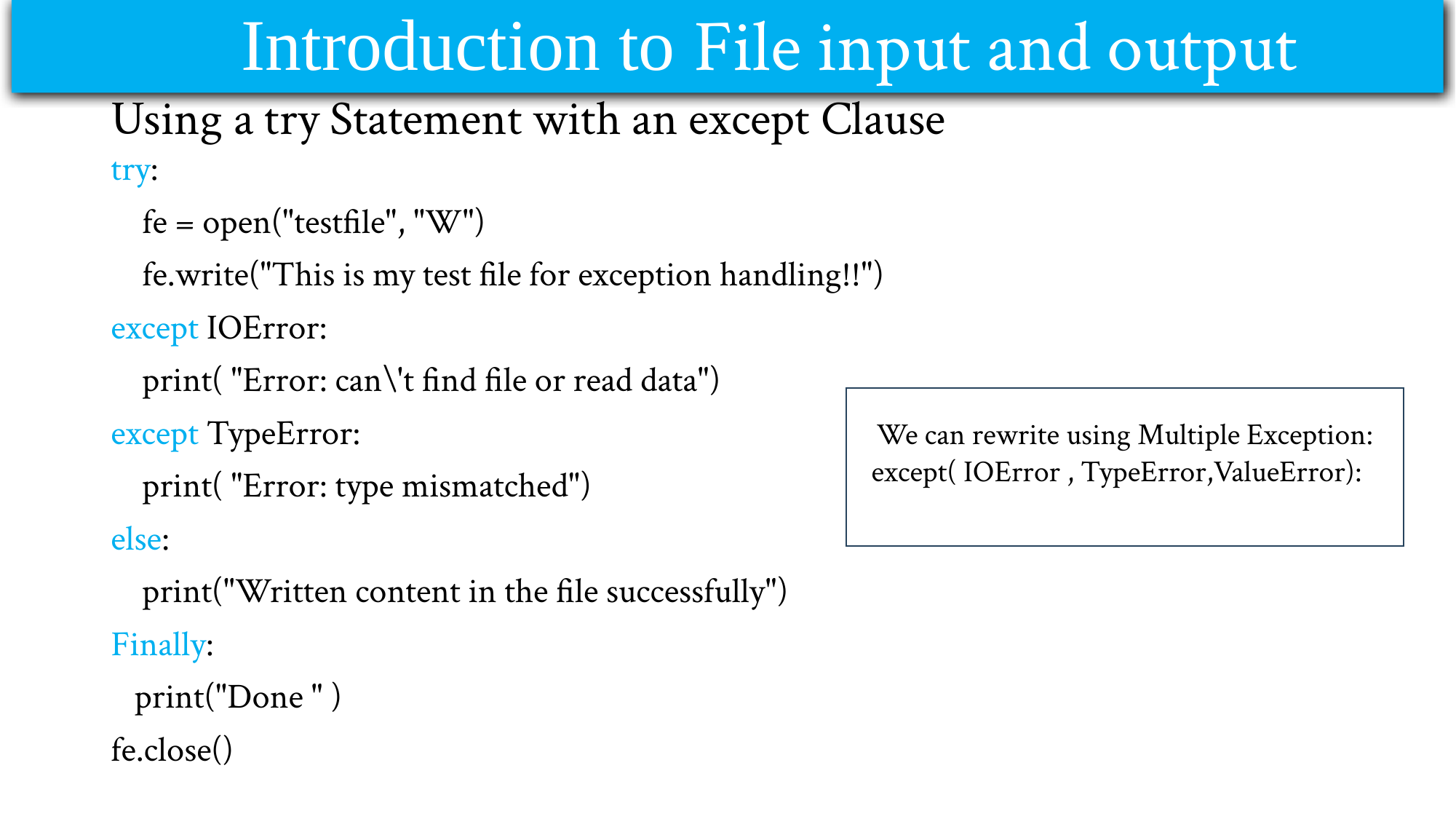

Introduction to File input and output
# Using a try Statement with an except Clause
try:
    fe = open("testfile", "W")
    fe.write("This is my test file for exception handling!!")
except IOError:
    print( "Error: can\'t find file or read data")
except TypeError:
    print( "Error: type mismatched")
else:
    print("Written content in the file successfully")
Finally:
   print("Done " )
fe.close()
We can rewrite using Multiple Exception:
except( IOError , TypeError,ValueError):):